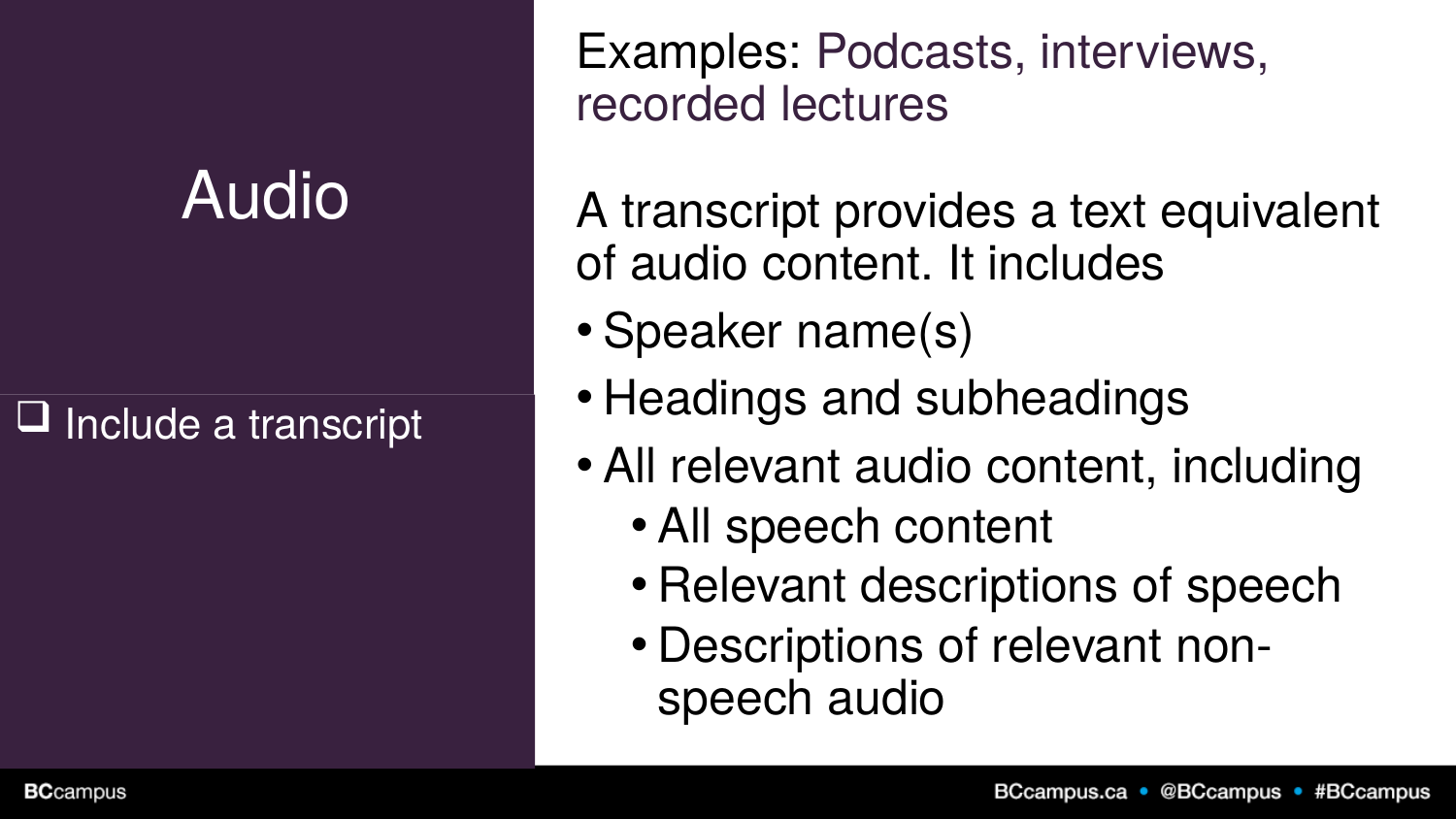

# Audio
Examples: Podcasts, interviews, recorded lectures

A transcript provides a text equivalent of audio content. It includes
Speaker name(s)
Headings and subheadings
All relevant audio content, including
All speech content
Relevant descriptions of speech
Descriptions of relevant non-speech audio
 Include a transcript